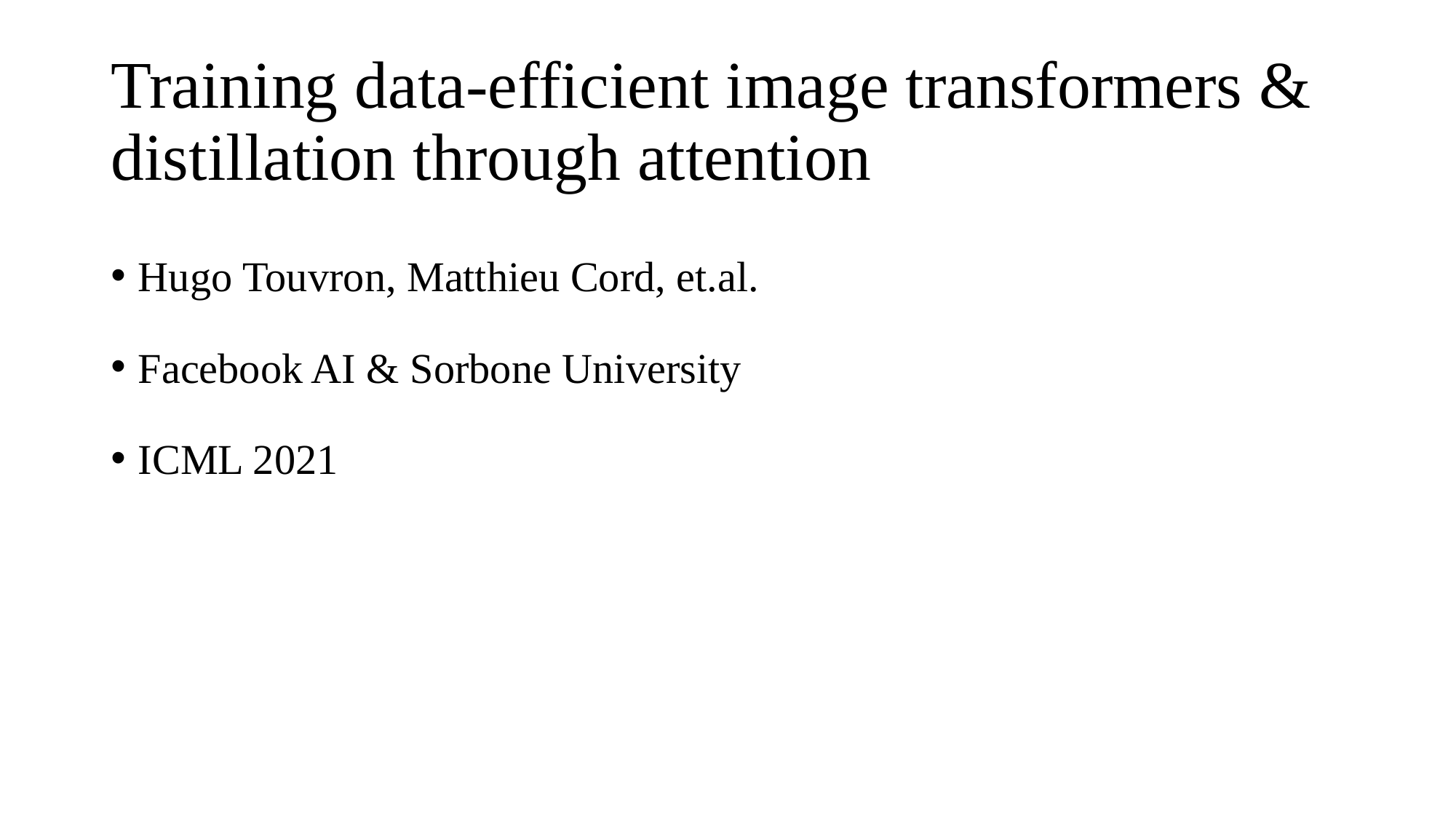

# Training data-efficient image transformers & distillation through attention
Hugo Touvron, Matthieu Cord, et.al.
Facebook AI & Sorbone University
ICML 2021